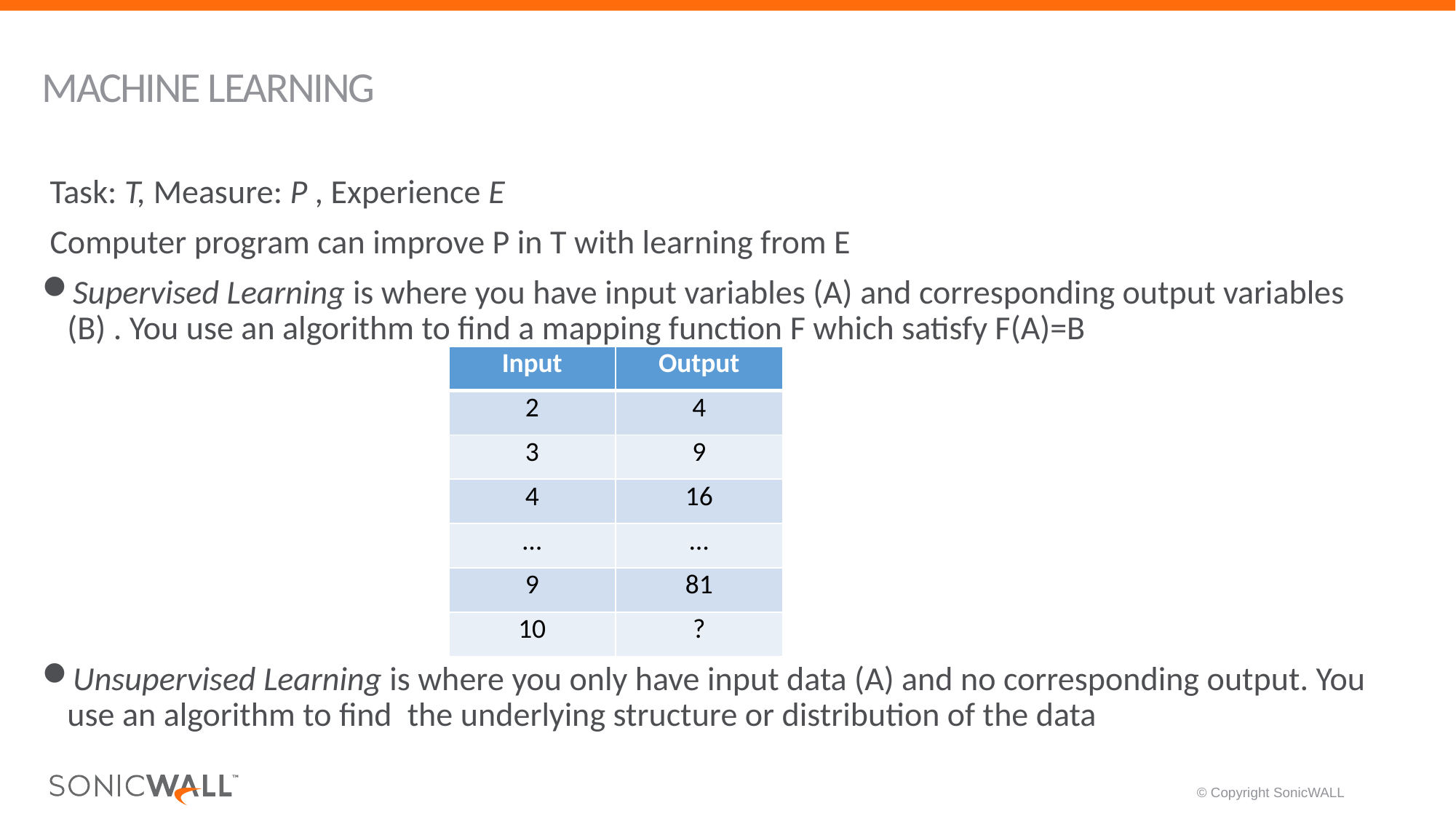

# Machine Learning
 Task: T, Measure: P , Experience E
 Computer program can improve P in T with learning from E
Supervised Learning is where you have input variables (A) and corresponding output variables (B) . You use an algorithm to find a mapping function F which satisfy F(A)=B

Unsupervised Learning is where you only have input data (A) and no corresponding output. You use an algorithm to find  the underlying structure or distribution of the data
| Input | Output |
| --- | --- |
| 2 | 4 |
| 3 | 9 |
| 4 | 16 |
| … | … |
| 9 | 81 |
| 10 | ? |